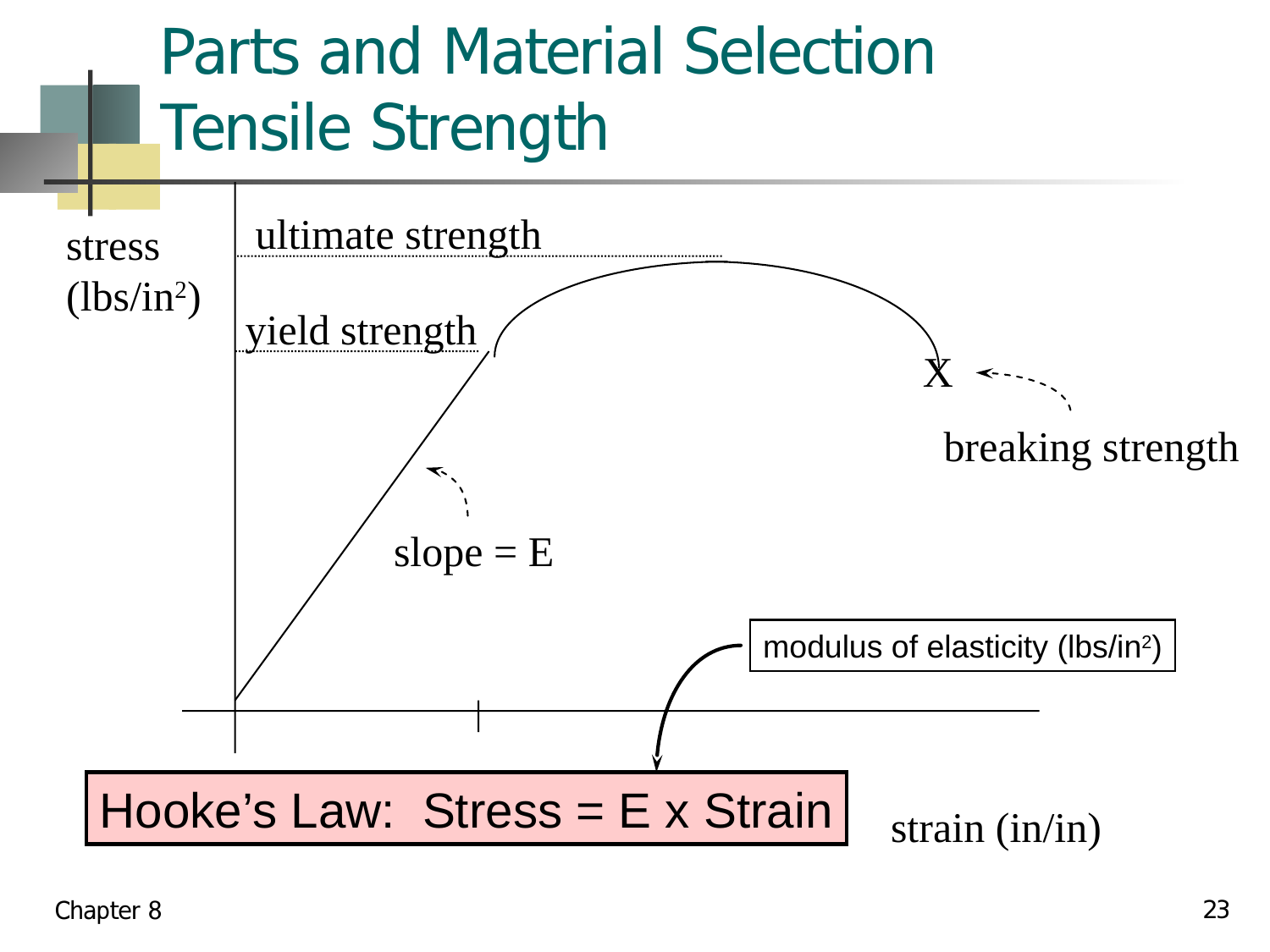

# Parts and Material Selection Tensile Strength

ultimate strength
stress
(lbs/in2)

yield strength
X

breaking strength

slope = E

strain (in/in)
modulus of elasticity (lbs/in2)

Hooke’s Law:  Stress = E x Strain
23
Chapter 8